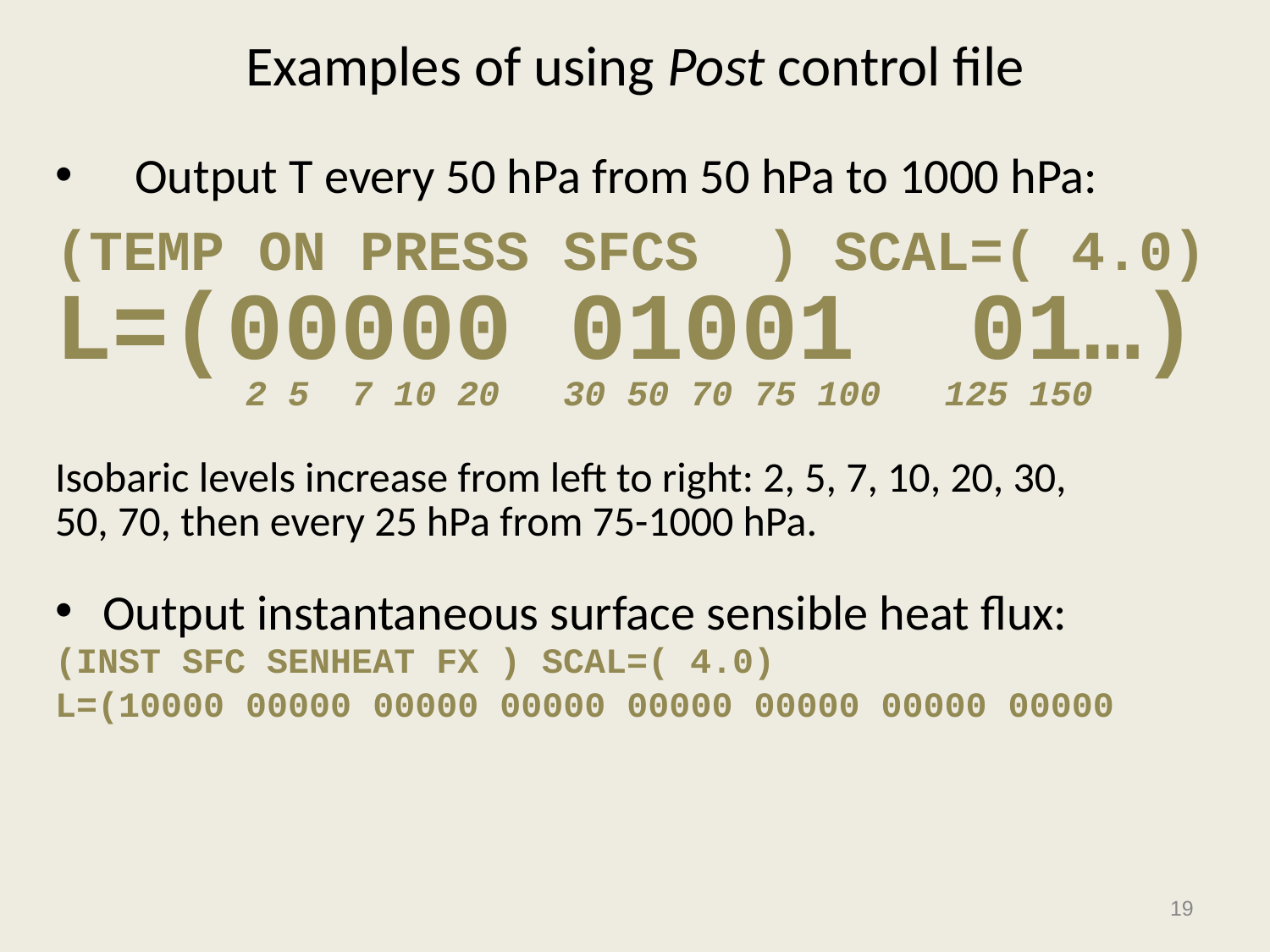

# Examples of using Post control file
Output T every 50 hPa from 50 hPa to 1000 hPa:

(TEMP ON PRESS SFCS  ) SCAL=( 4.0)
L=(00000 01001  01…)
          2 5  7 10 20   30 50 70 75 100   125 150

Isobaric levels increase from left to right: 2, 5, 7, 10, 20, 30,
50, 70, then every 25 hPa from 75-1000 hPa.

Output instantaneous surface sensible heat flux:
(INST SFC SENHEAT FX ) SCAL=( 4.0)
L=(10000 00000 00000 00000 00000 00000 00000 00000

19